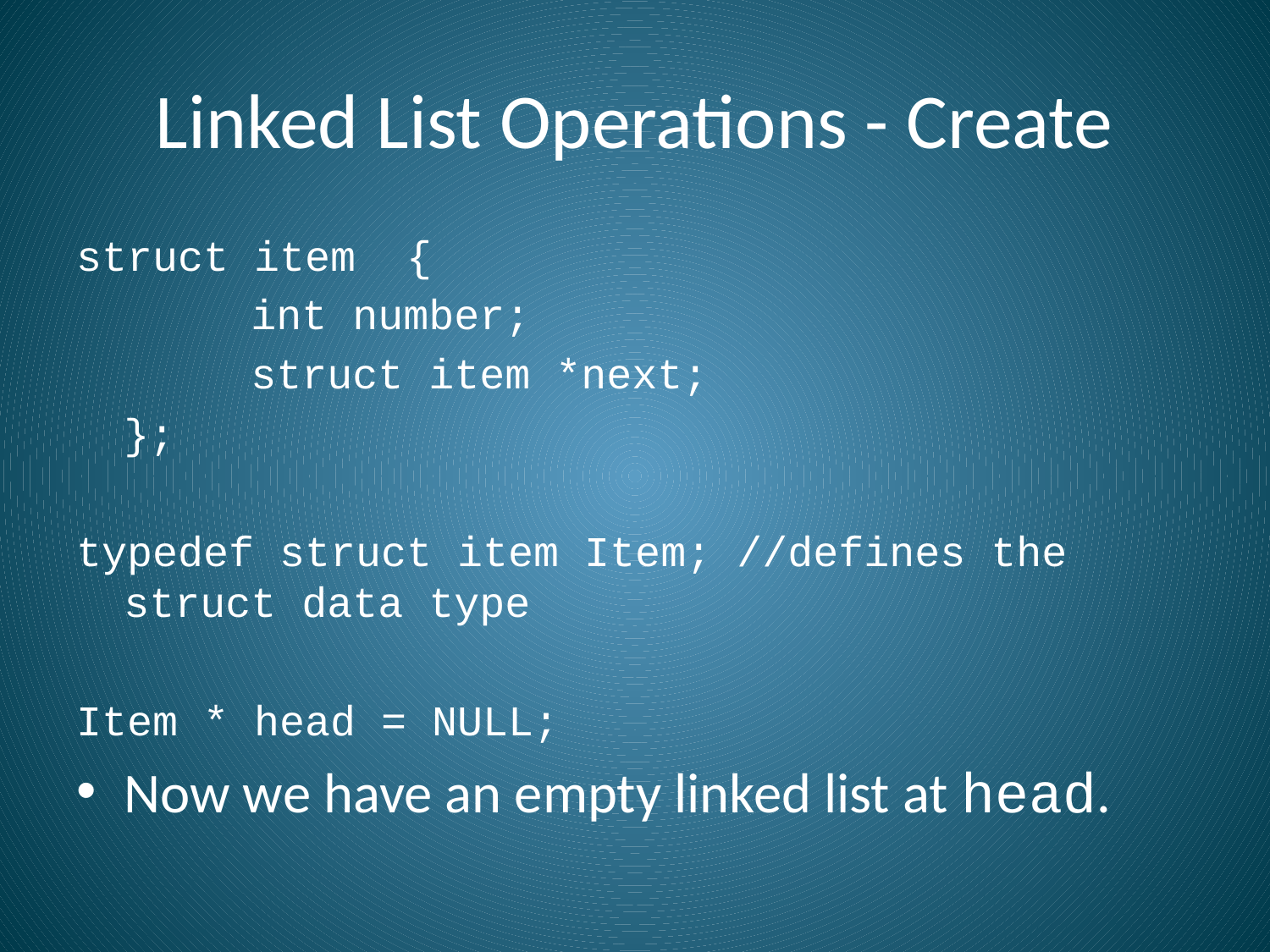

# Linked List Operations - Create
struct item  {
		int number;
		struct item *next;
	};

typedef struct item Item; //defines the struct data type

Item * head = NULL;
Now we have an empty linked list at head.